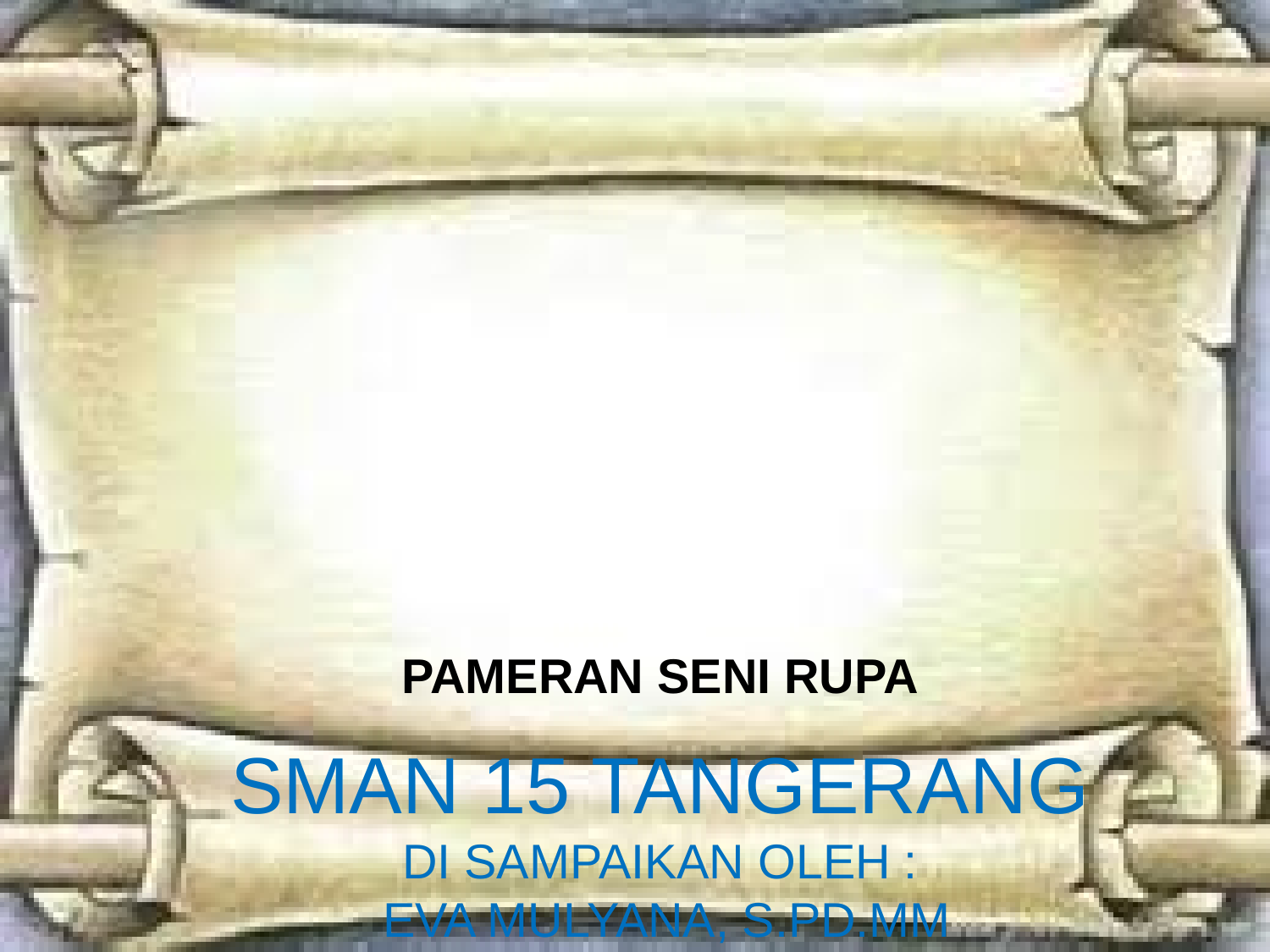

# PAMERAN SENI RUPA SMAN 15 TANGERANG di sampaikan oleh : Eva Mulyana, S.Pd.MM